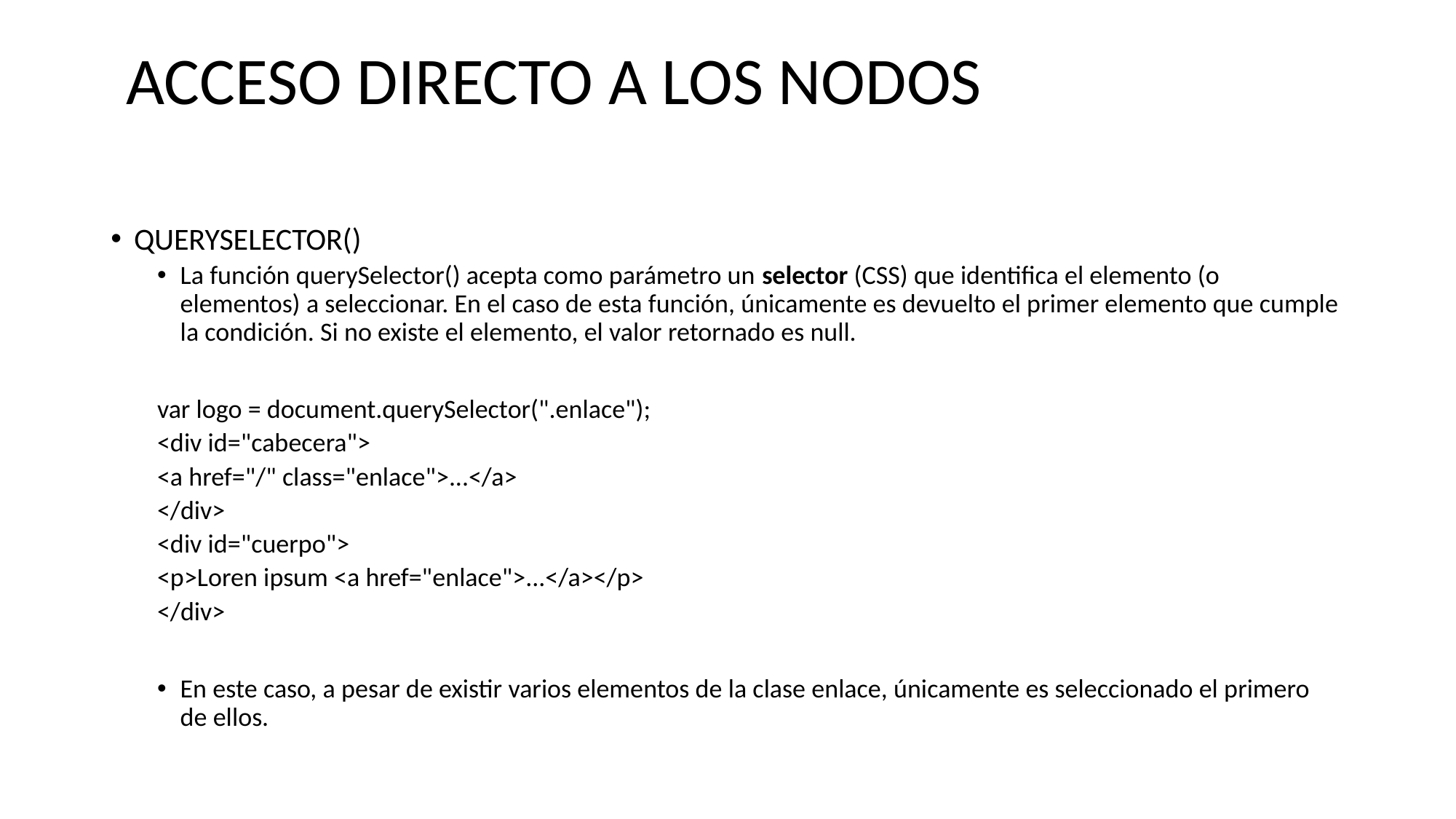

# ACCESO DIRECTO A LOS NODOS
QUERYSELECTOR()
La función querySelector() acepta como parámetro un selector (CSS) que identifica el elemento (o elementos) a seleccionar. En el caso de esta función, únicamente es devuelto el primer elemento que cumple la condición. Si no existe el elemento, el valor retornado es null.

var logo = document.querySelector(".enlace");
<div id="cabecera">
<a href="/" class="enlace">...</a>
</div>
<div id="cuerpo">
<p>Loren ipsum <a href="enlace">...</a></p>
</div>

En este caso, a pesar de existir varios elementos de la clase enlace, únicamente es seleccionado el primero de ellos.